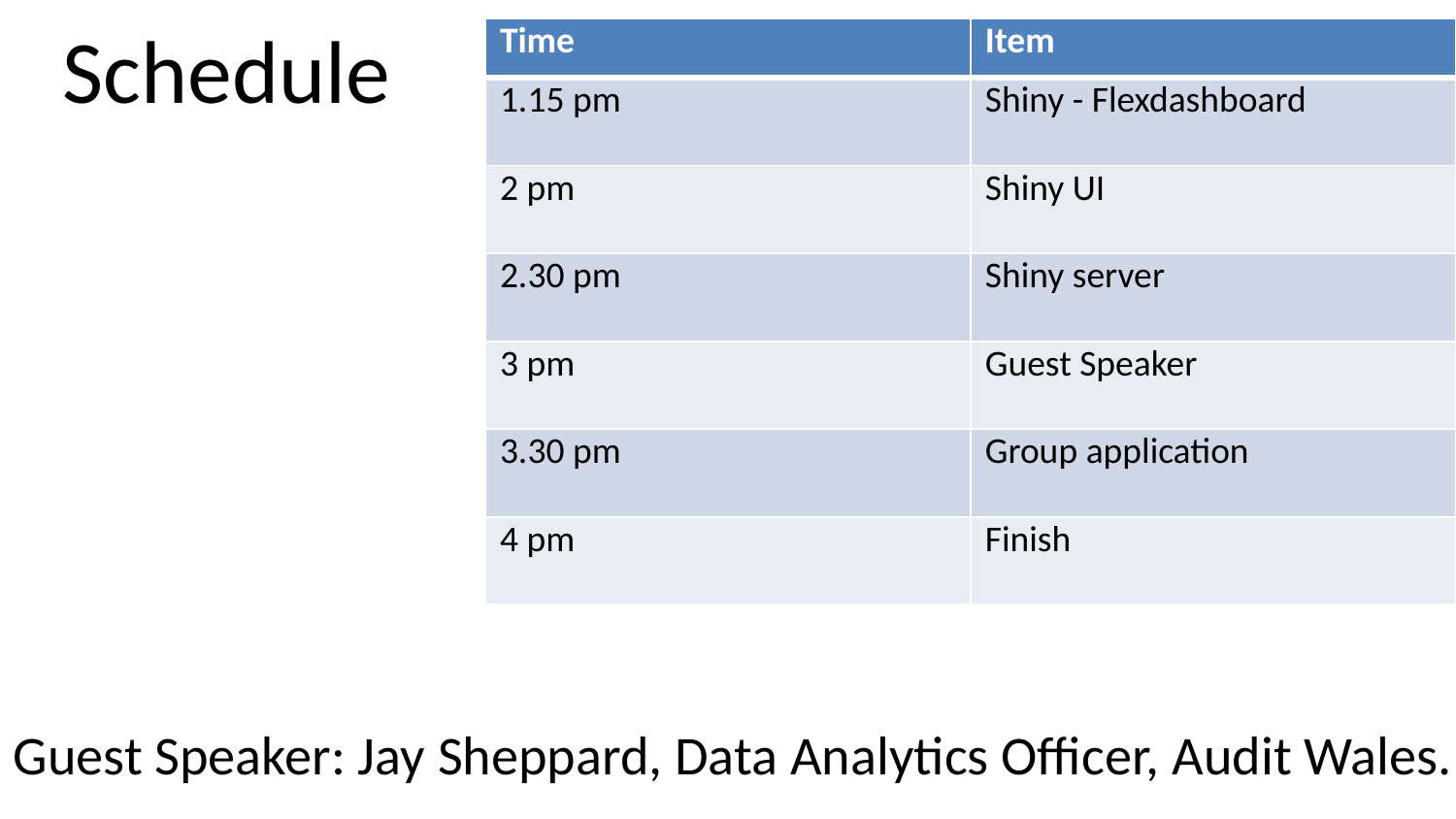

# Schedule
| Time | Item |
| --- | --- |
| 1.15 pm | Shiny - Flexdashboard |
| 2 pm | Shiny UI |
| 2.30 pm | Shiny server |
| 3 pm | Guest Speaker |
| 3.30 pm | Group application |
| 4 pm | Finish |
Guest Speaker: Jay Sheppard, Data Analytics Officer, Audit Wales.